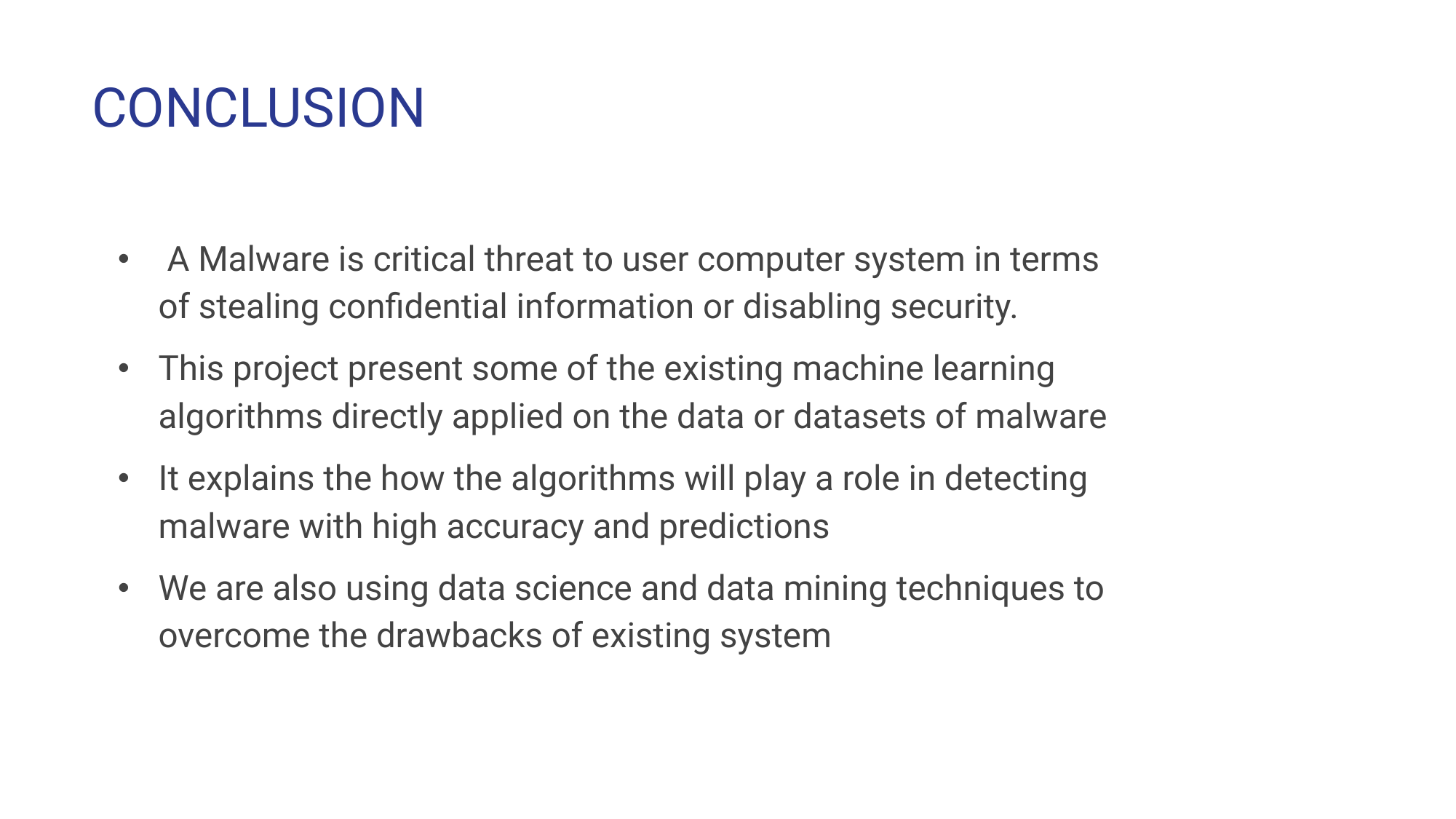

# CONCLUSION
 A Malware is critical threat to user computer system in terms of stealing confidential information or disabling security.
This project present some of the existing machine learning algorithms directly applied on the data or datasets of malware
It explains the how the algorithms will play a role in detecting malware with high accuracy and predictions
We are also using data science and data mining techniques to overcome the drawbacks of existing system